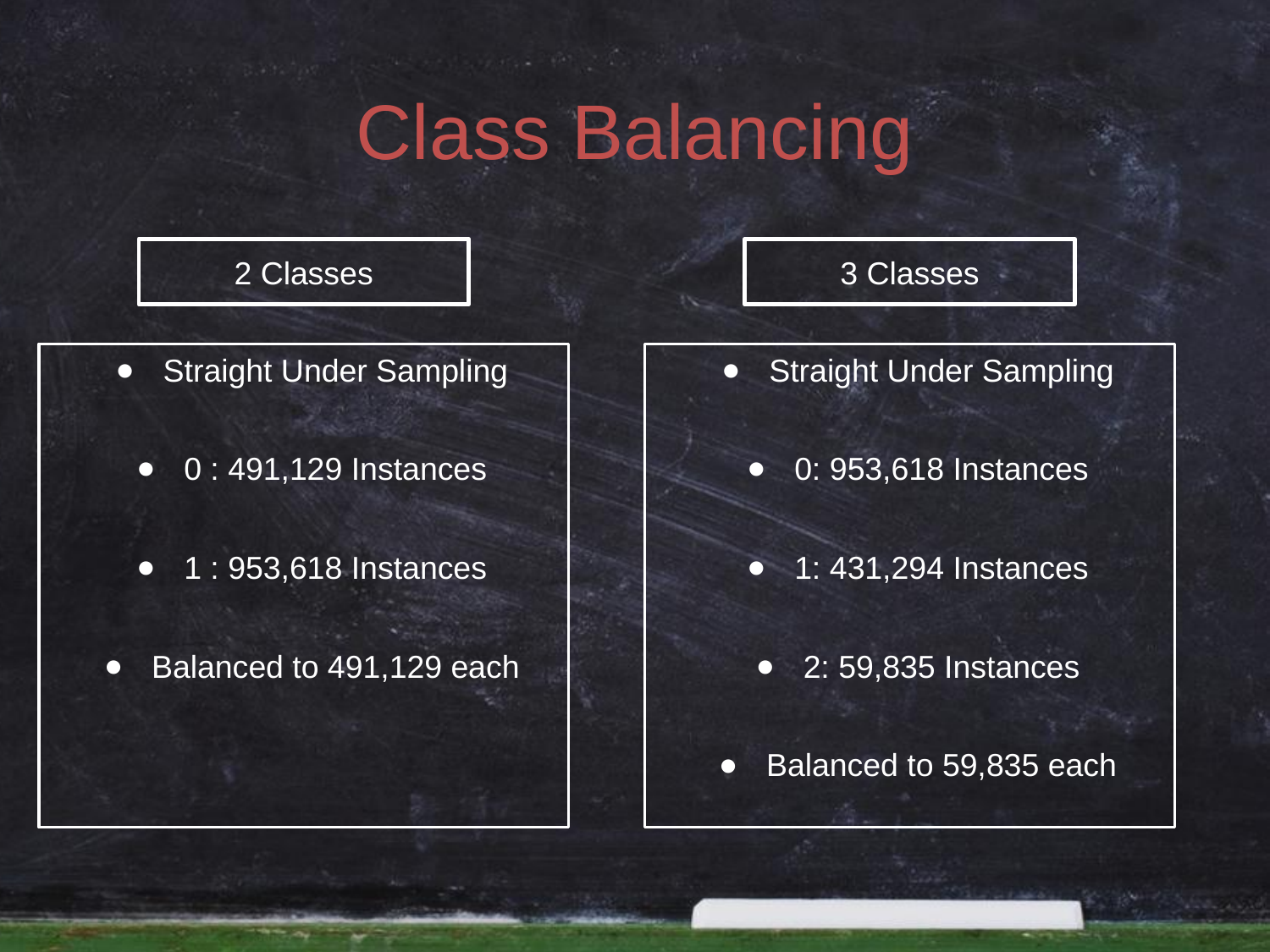

# Class Balancing
2 Classes
3 Classes
Straight Under Sampling

0 : 491,129 Instances

1 : 953,618 Instances

Balanced to 491,129 each
Straight Under Sampling

0: 953,618 Instances

1: 431,294 Instances

2: 59,835 Instances

Balanced to 59,835 each